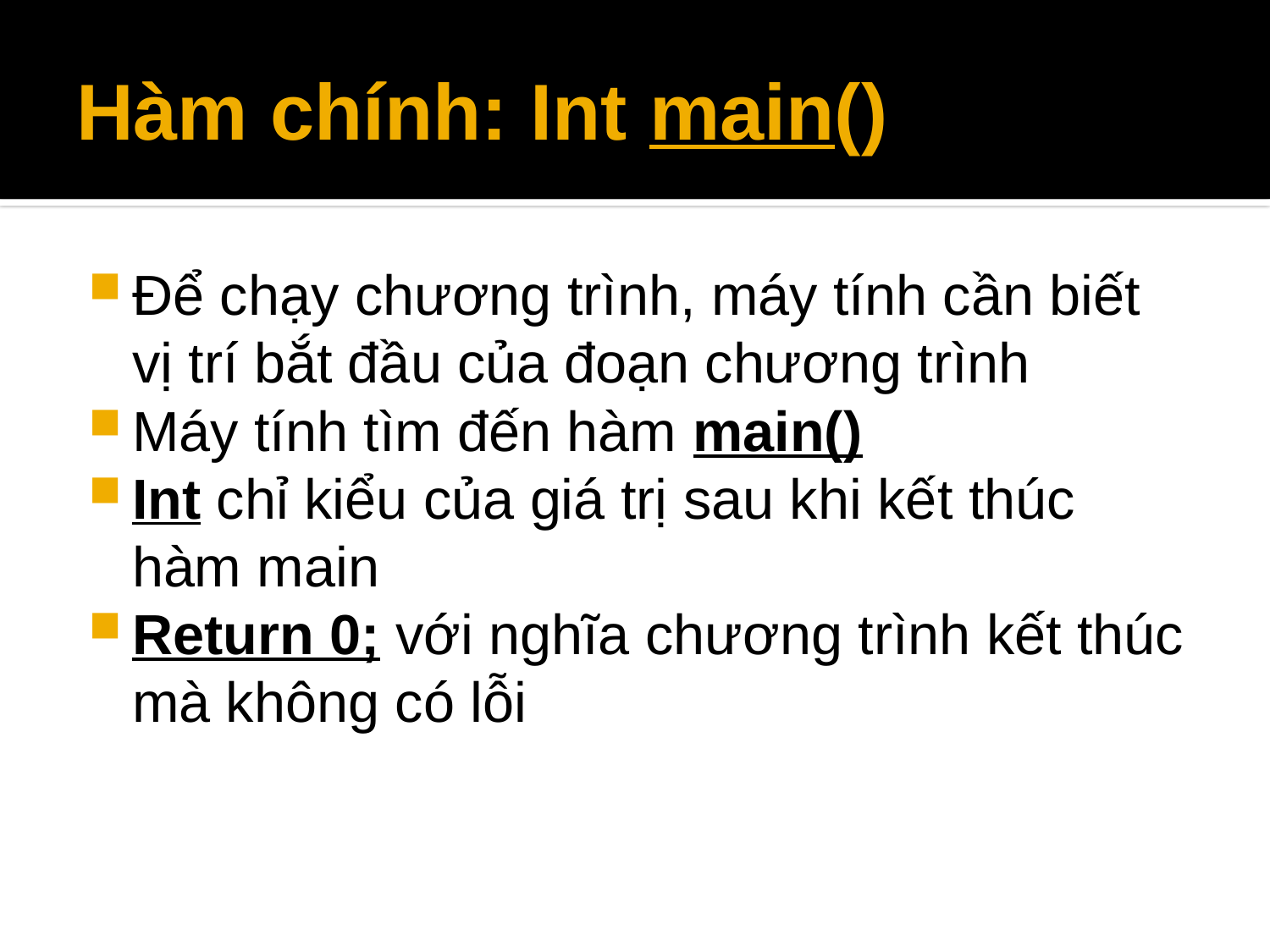

# Hàm chính: Int main()
Để chạy chương trình, máy tính cần biết vị trí bắt đầu của đoạn chương trình
Máy tính tìm đến hàm main()
Int chỉ kiểu của giá trị sau khi kết thúc hàm main
Return 0; với nghĩa chương trình kết thúc mà không có lỗi